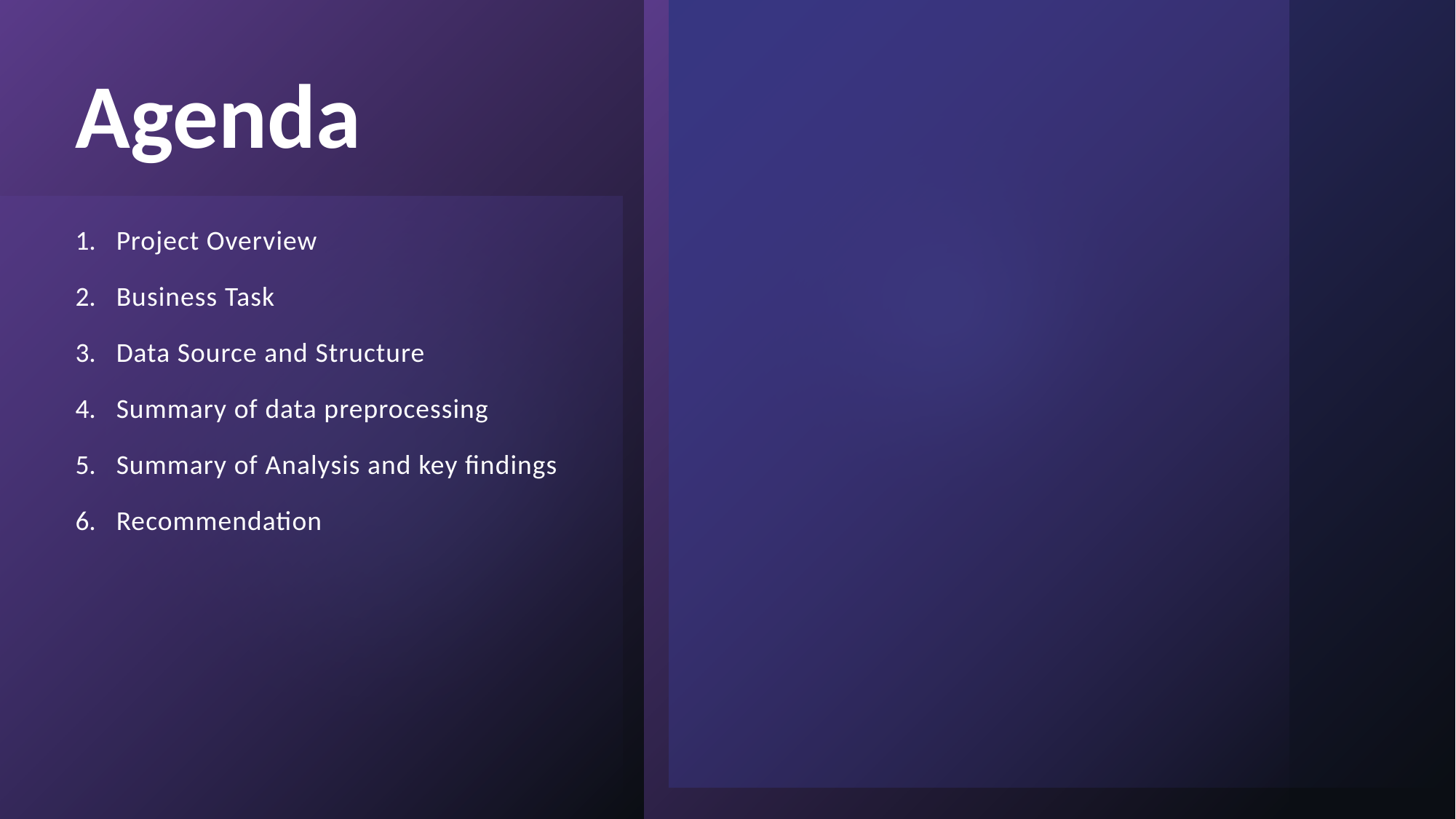

# Agenda
Project Overview
Business Task
Data Source and Structure
Summary of data preprocessing
Summary of Analysis and key findings
Recommendation